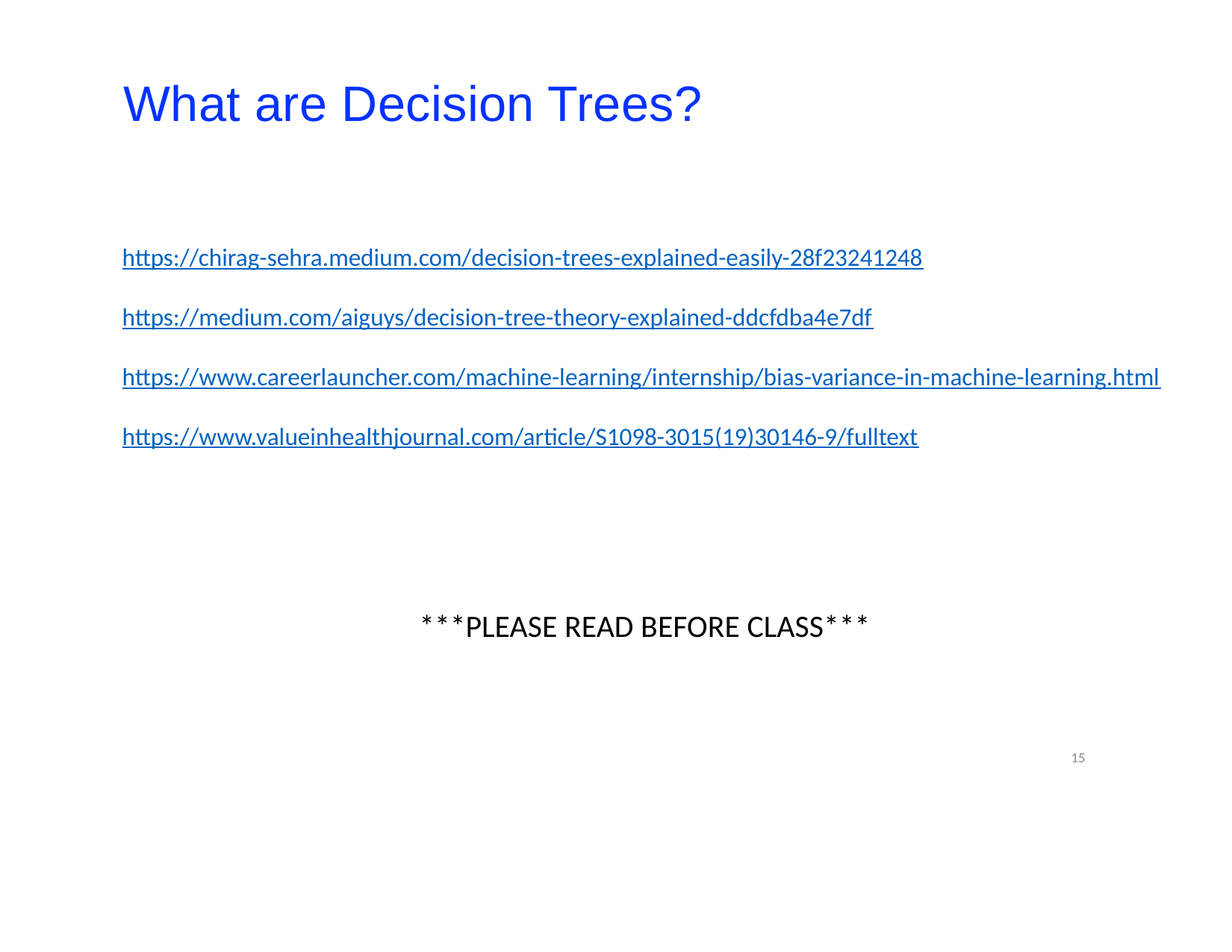

# What are Decision Trees?

https://chirag-sehra.medium.com/decision-trees-explained-easily-28f23241248
https://medium.com/aiguys/decision-tree-theory-explained-ddcfdba4e7df
https://www.careerlauncher.com/machine-learning/internship/bias-variance-in-machine-learning.html
https://www.valueinhealthjournal.com/article/S1098-3015(19)30146-9/fulltext

***PLEASE READ BEFORE CLASS***
15